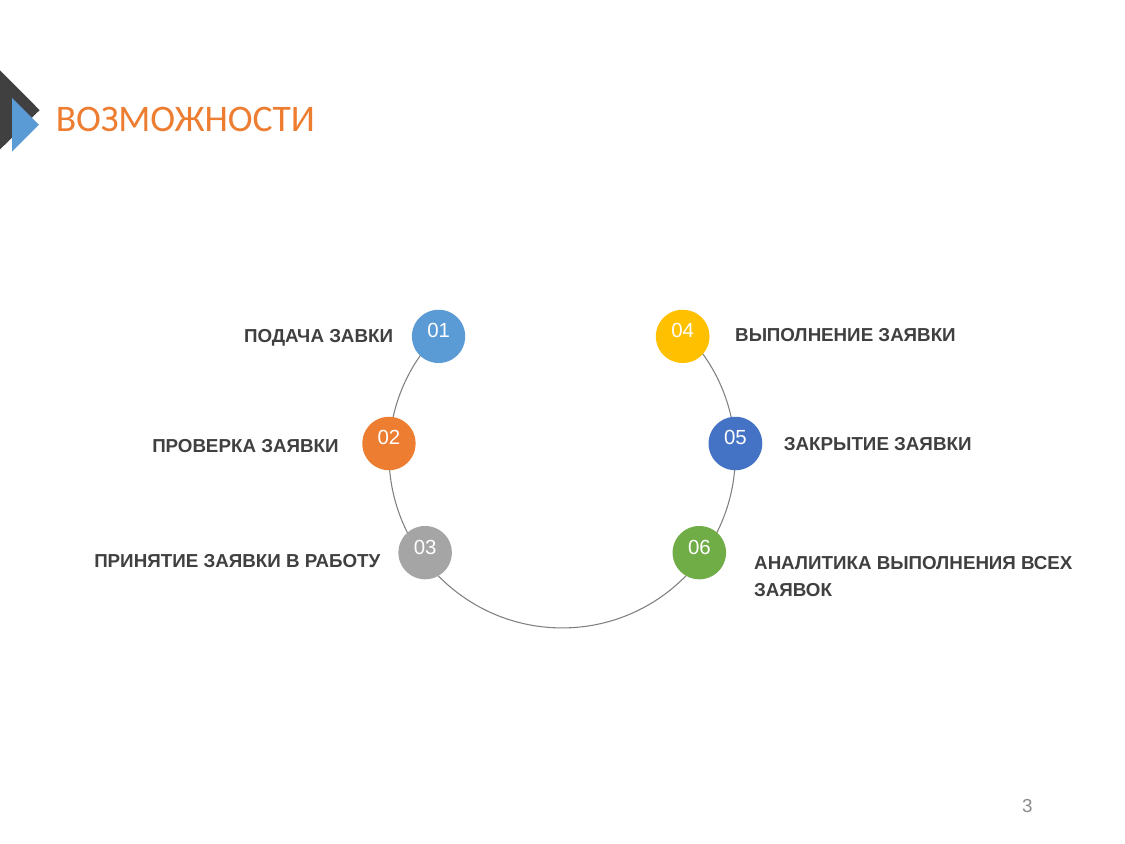

ВОЗМОЖНОСТИ

01
04
ВЫПОЛНЕНИЕ ЗАЯВКИ
ПОДАЧА ЗАВКИ

02
05
ЗАКРЫТИЕ ЗАЯВКИ
ПРОВЕРКА ЗАЯВКИ
03
06
ПРИНЯТИЕ ЗАЯВКИ В РАБОТУ
АНАЛИТИКА ВЫПОЛНЕНИЯ ВСЕХ ЗАЯВОК
3